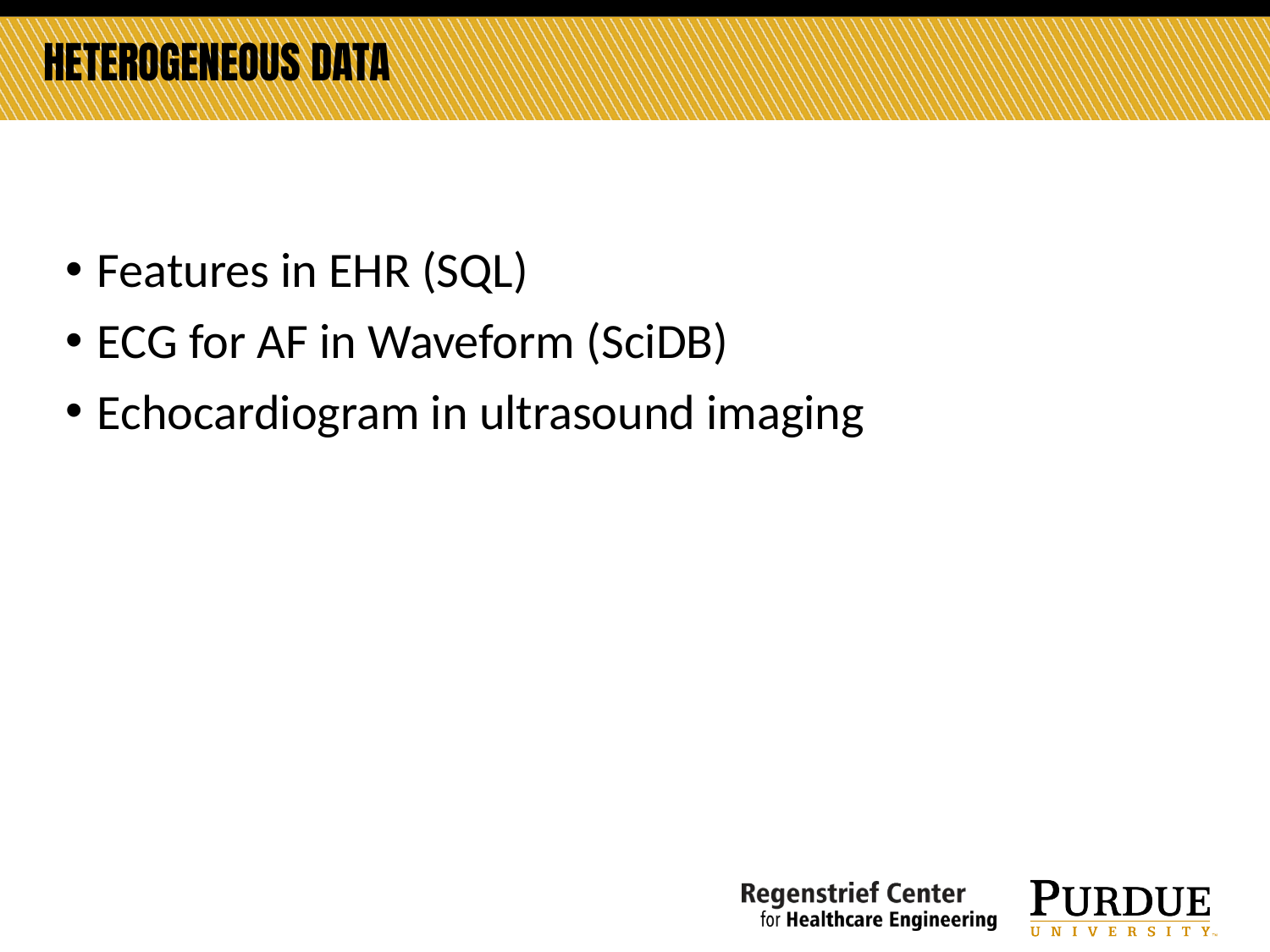

Heterogeneous data
Features in EHR (SQL)
ECG for AF in Waveform (SciDB)
Echocardiogram in ultrasound imaging